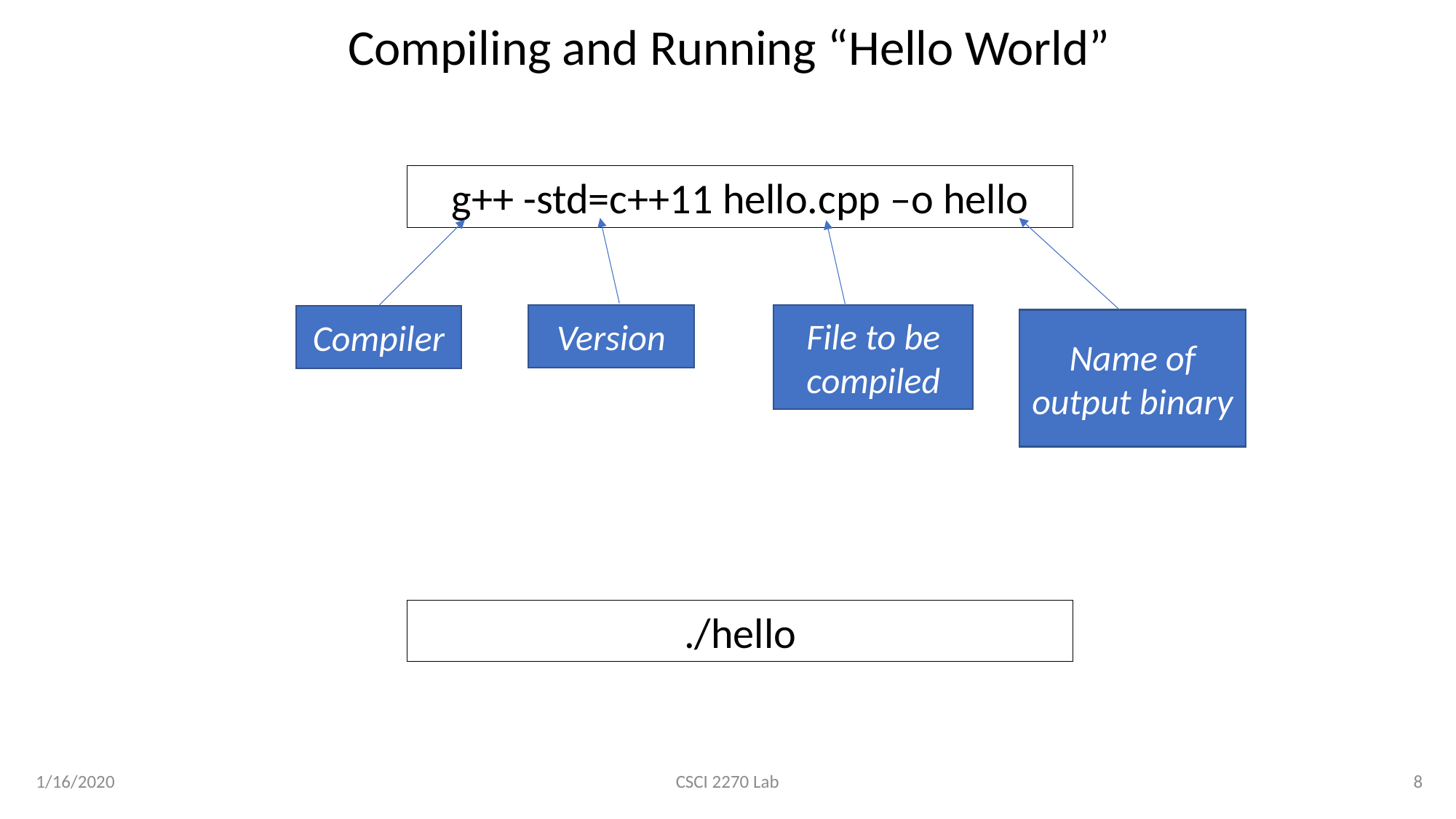

# Compiling and Running “Hello World”
g++ -std=c++11 hello.cpp –o hello
File to be compiled
Version
Compiler
Name of output binary
./hello
1/16/2020
8
CSCI 2270 Lab